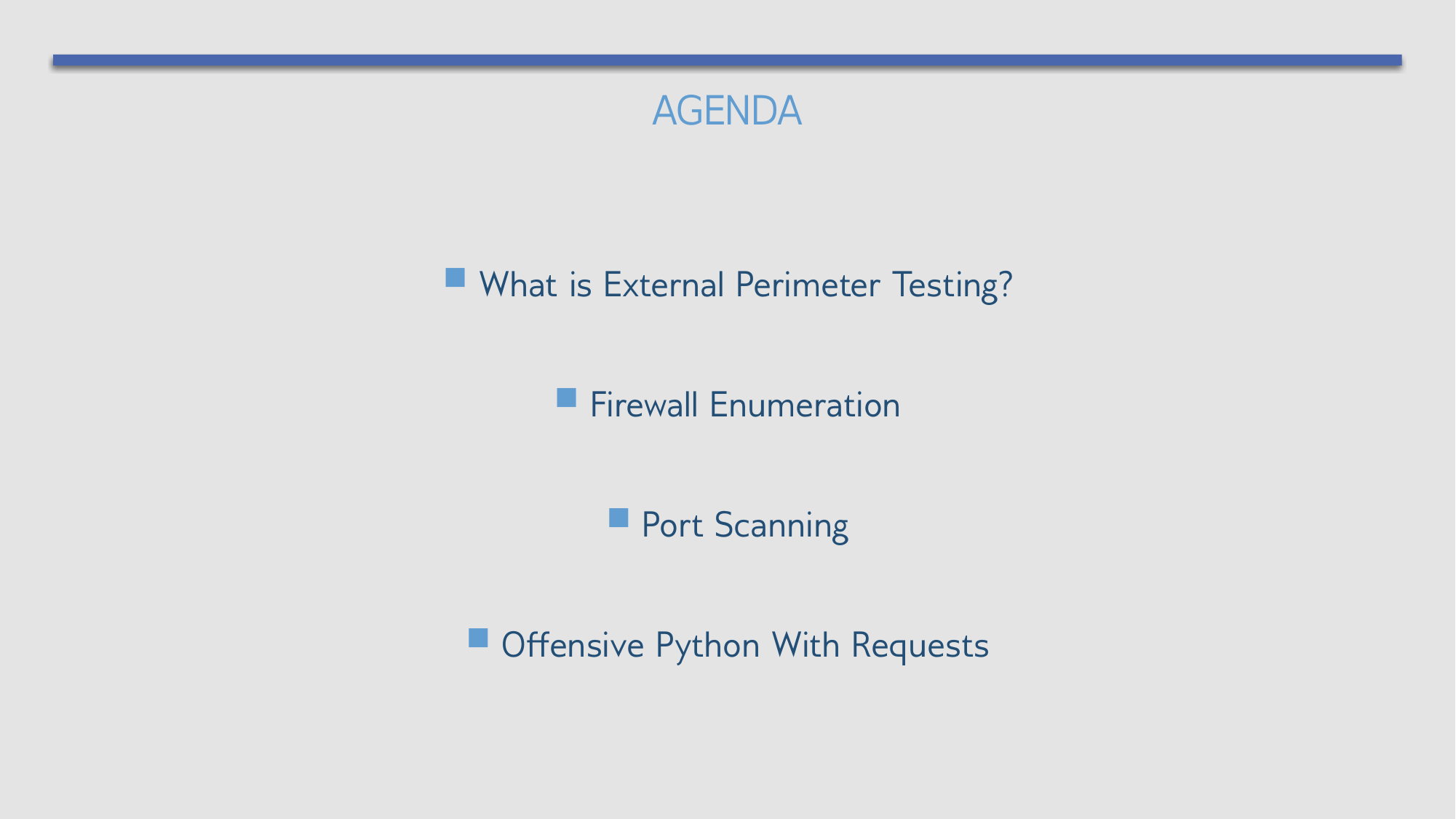

# Agenda
What is External Perimeter Testing?

Firewall Enumeration

Port Scanning

Offensive Python With Requests